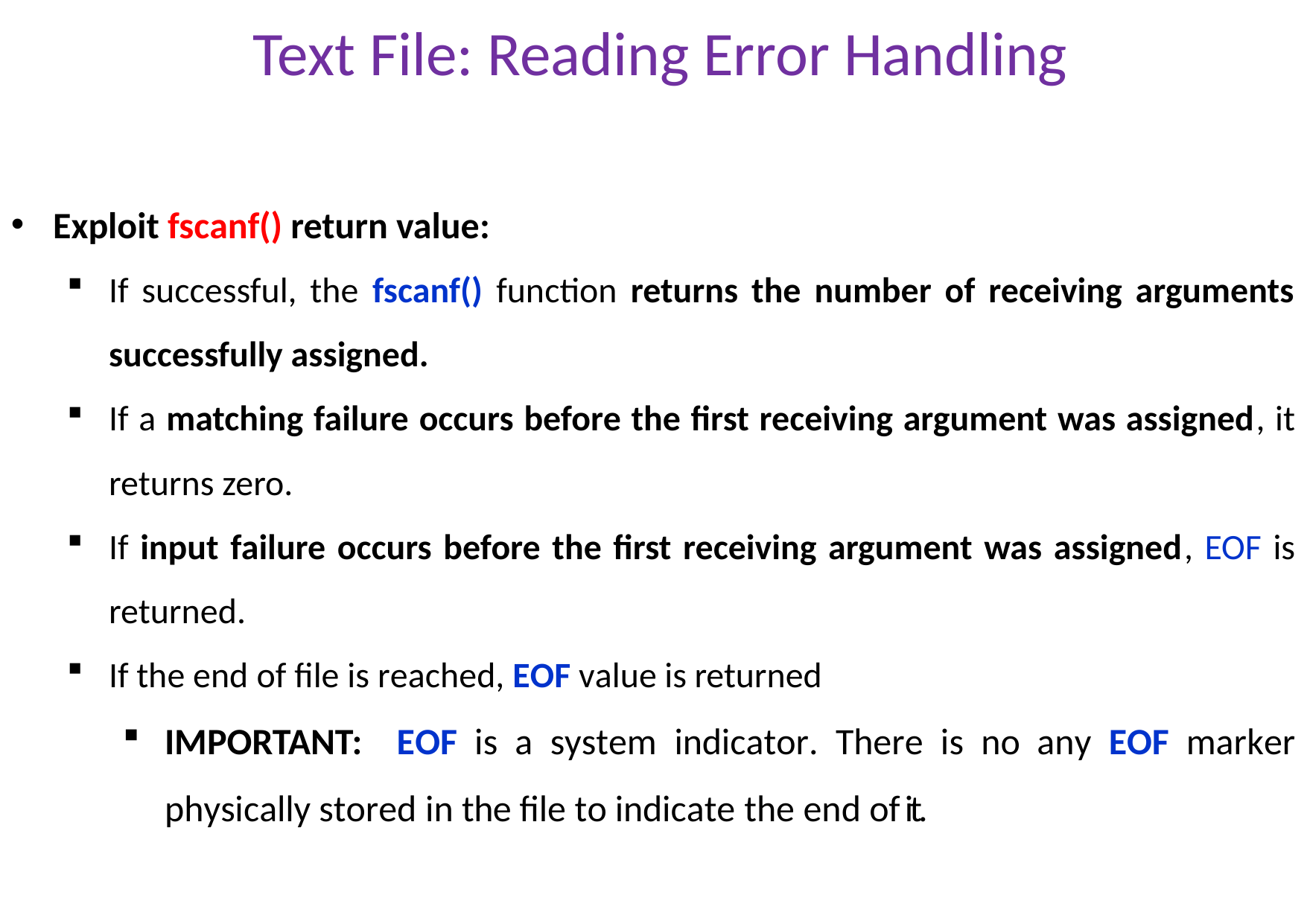

# Text File: Reading Error Handling
Exploit fscanf() return value:
If successful, the fscanf() function returns the number of receiving arguments successfully assigned.
If a matching failure occurs before the first receiving argument was assigned, it returns zero.
If input failure occurs before the first receiving argument was assigned, EOF is returned.
If the end of file is reached, EOF value is returned
IMPORTANT:  EOF is a system indicator. There is no any EOF marker physically stored in the file to indicate the end of it.